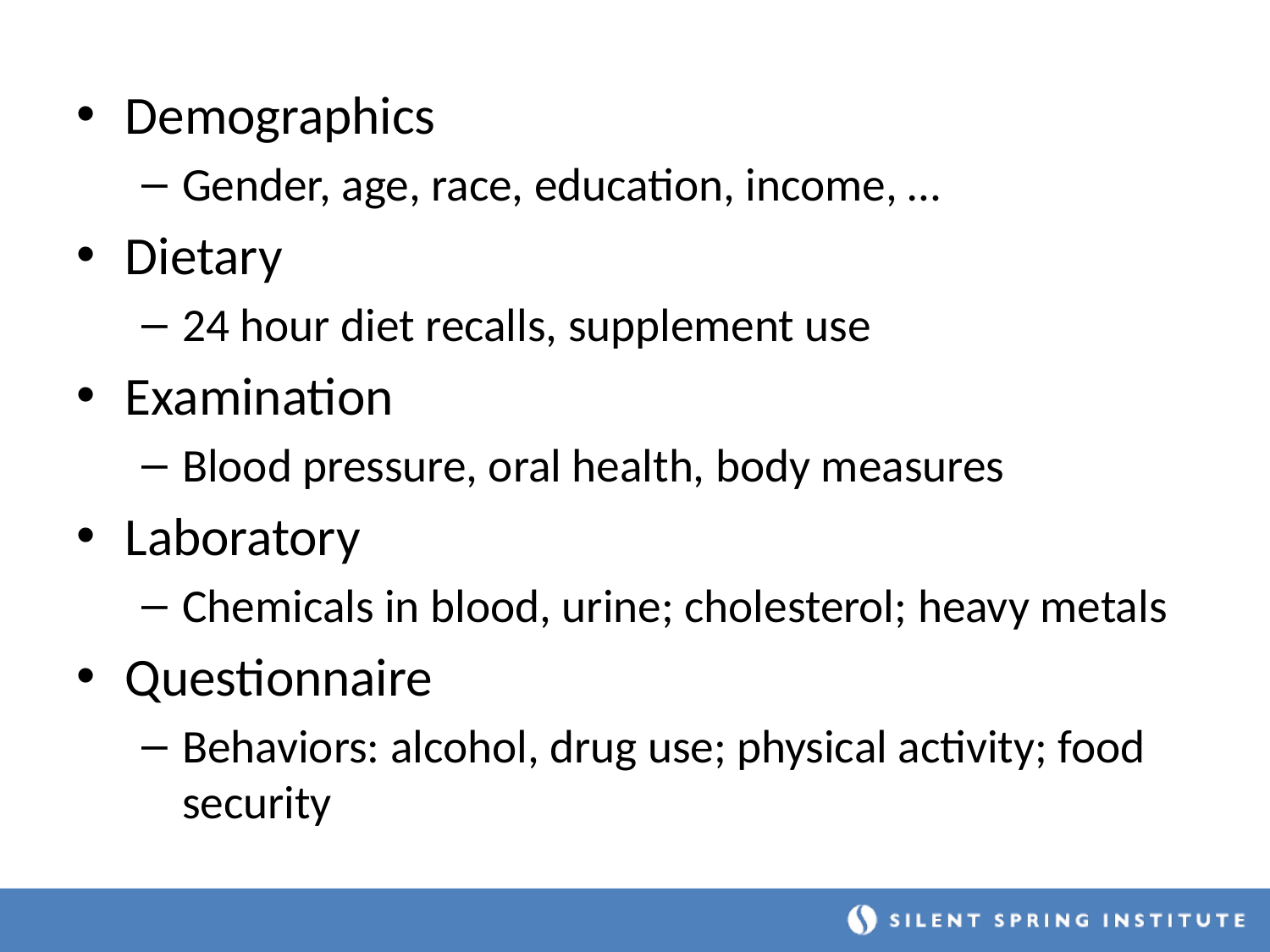

Demographics
Gender, age, race, education, income, …
Dietary
24 hour diet recalls, supplement use
Examination
Blood pressure, oral health, body measures
Laboratory
Chemicals in blood, urine; cholesterol; heavy metals
Questionnaire
Behaviors: alcohol, drug use; physical activity; food security